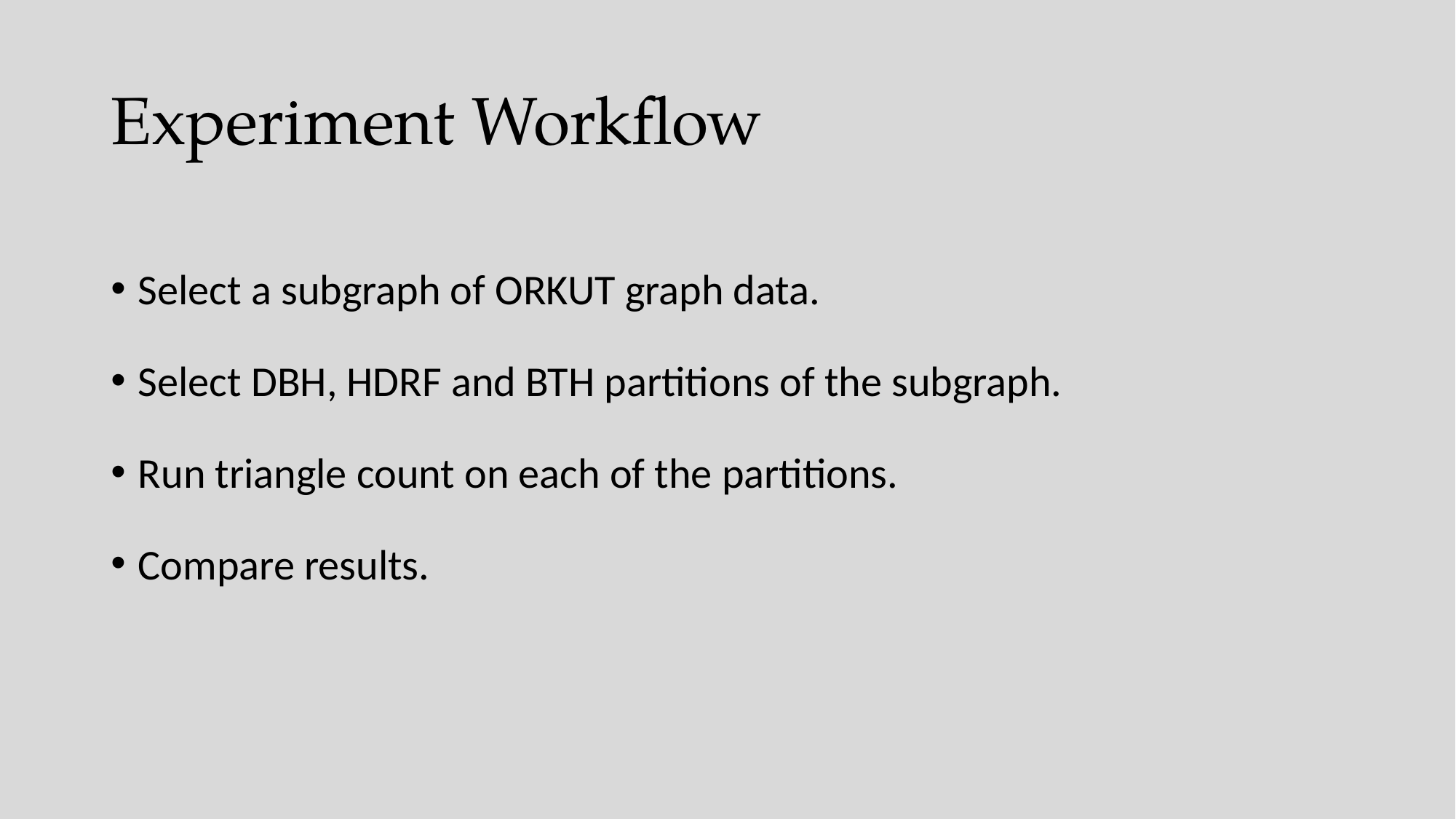

# Experiment Workflow
Select a subgraph of ORKUT graph data.
Select DBH, HDRF and BTH partitions of the subgraph.
Run triangle count on each of the partitions.
Compare results.